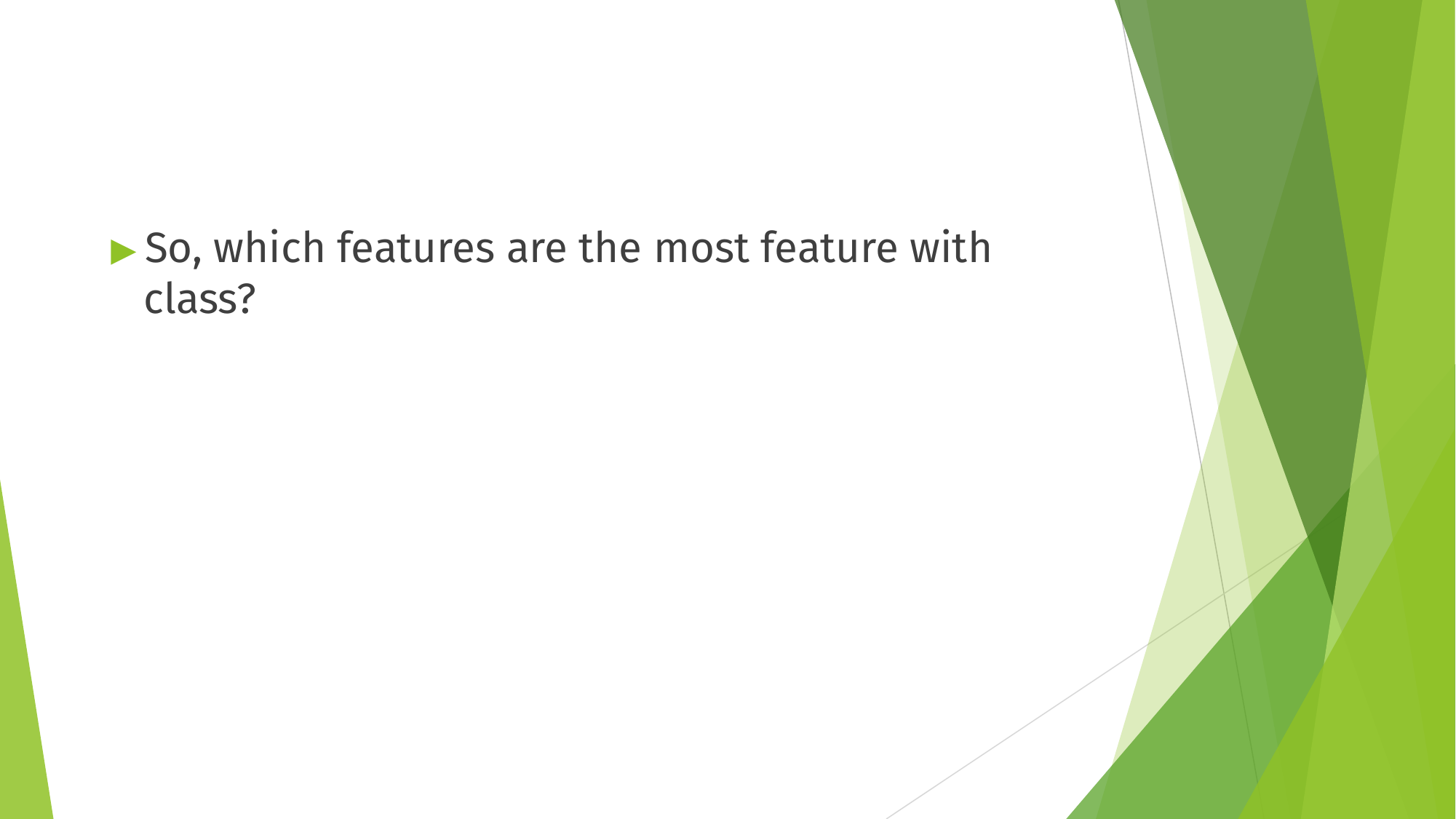

So, which features are the most feature with class?